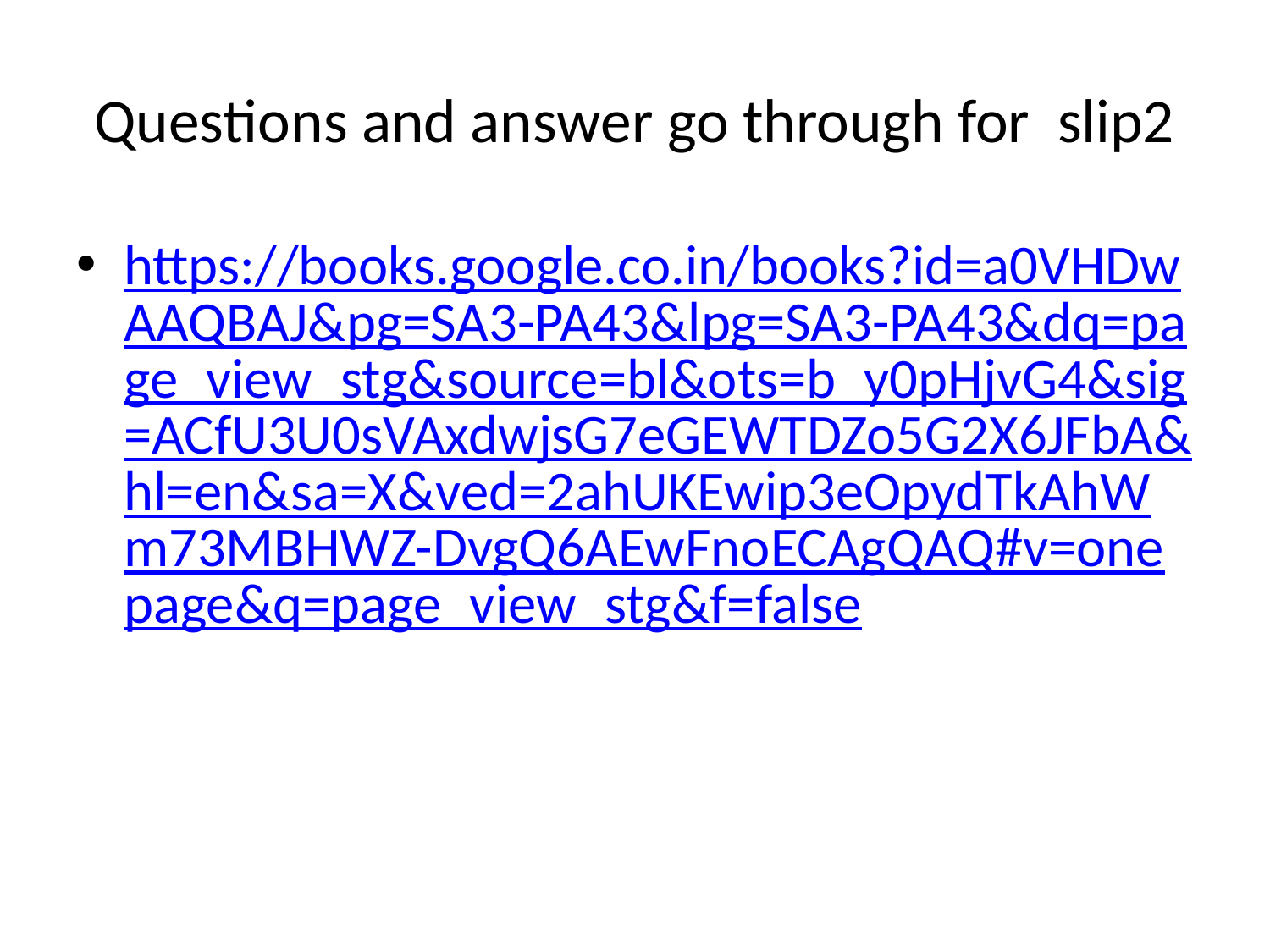

# Questions and answer go through for  slip2
https://books.google.co.in/books?id=a0VHDwAAQBAJ&pg=SA3-PA43&lpg=SA3-PA43&dq=page_view_stg&source=bl&ots=b_y0pHjvG4&sig=ACfU3U0sVAxdwjsG7eGEWTDZo5G2X6JFbA&hl=en&sa=X&ved=2ahUKEwip3eOpydTkAhWm73MBHWZ-DvgQ6AEwFnoECAgQAQ#v=onepage&q=page_view_stg&f=false